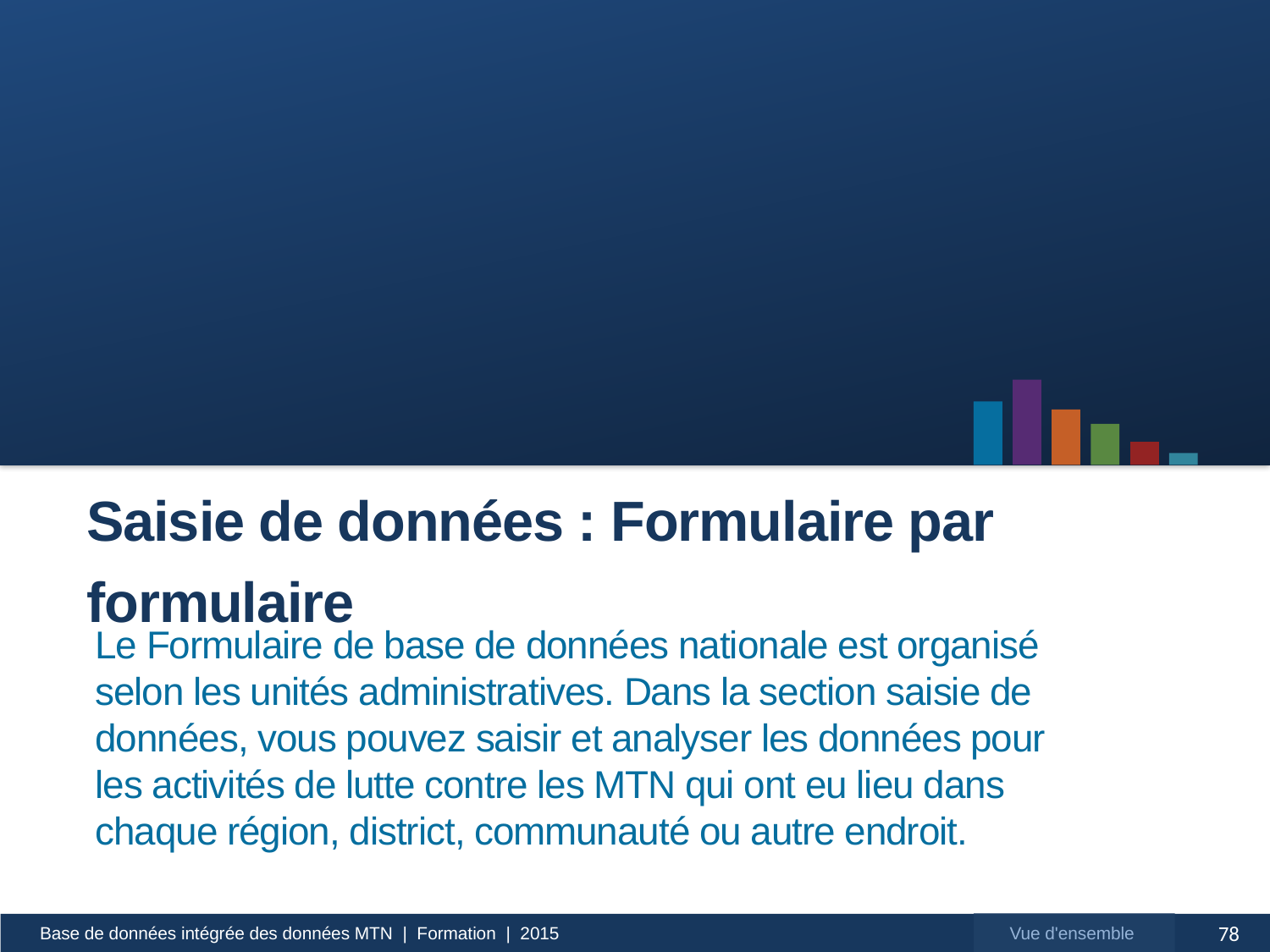

# Saisie de données : Formulaire par formulaire
Le Formulaire de base de données nationale est organisé selon les unités administratives. Dans la section saisie de données, vous pouvez saisir et analyser les données pour les activités de lutte contre les MTN qui ont eu lieu dans chaque région, district, communauté ou autre endroit.